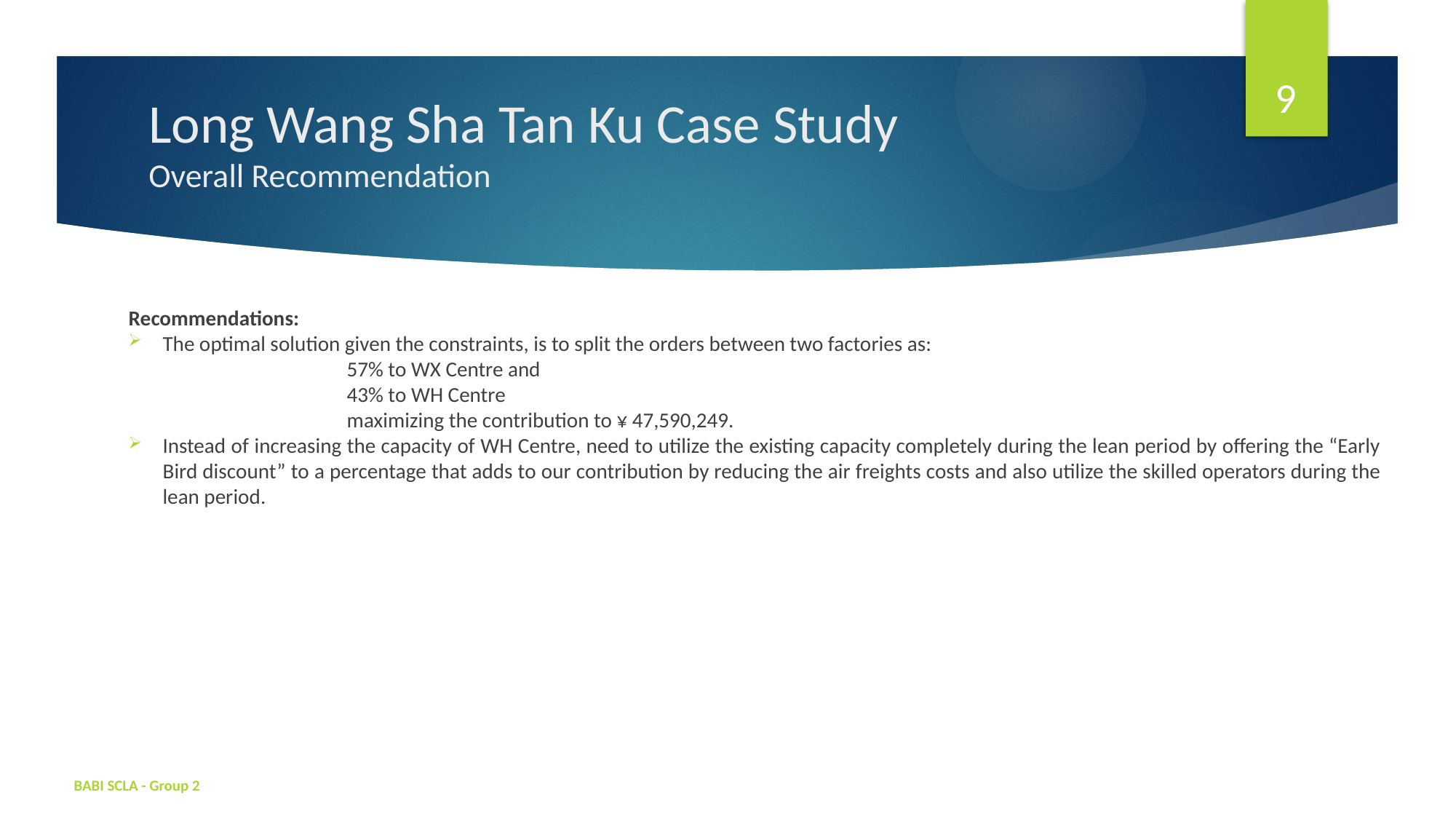

9
# Long Wang Sha Tan Ku Case Study Overall Recommendation

Recommendations:
The optimal solution given the constraints, is to split the orders between two factories as:
		57% to WX Centre and
		43% to WH Centre
		maximizing the contribution to ¥ 47,590,249.
Instead of increasing the capacity of WH Centre, need to utilize the existing capacity completely during the lean period by offering the “Early Bird discount” to a percentage that adds to our contribution by reducing the air freights costs and also utilize the skilled operators during the lean period.

BABI SCLA - Group 2